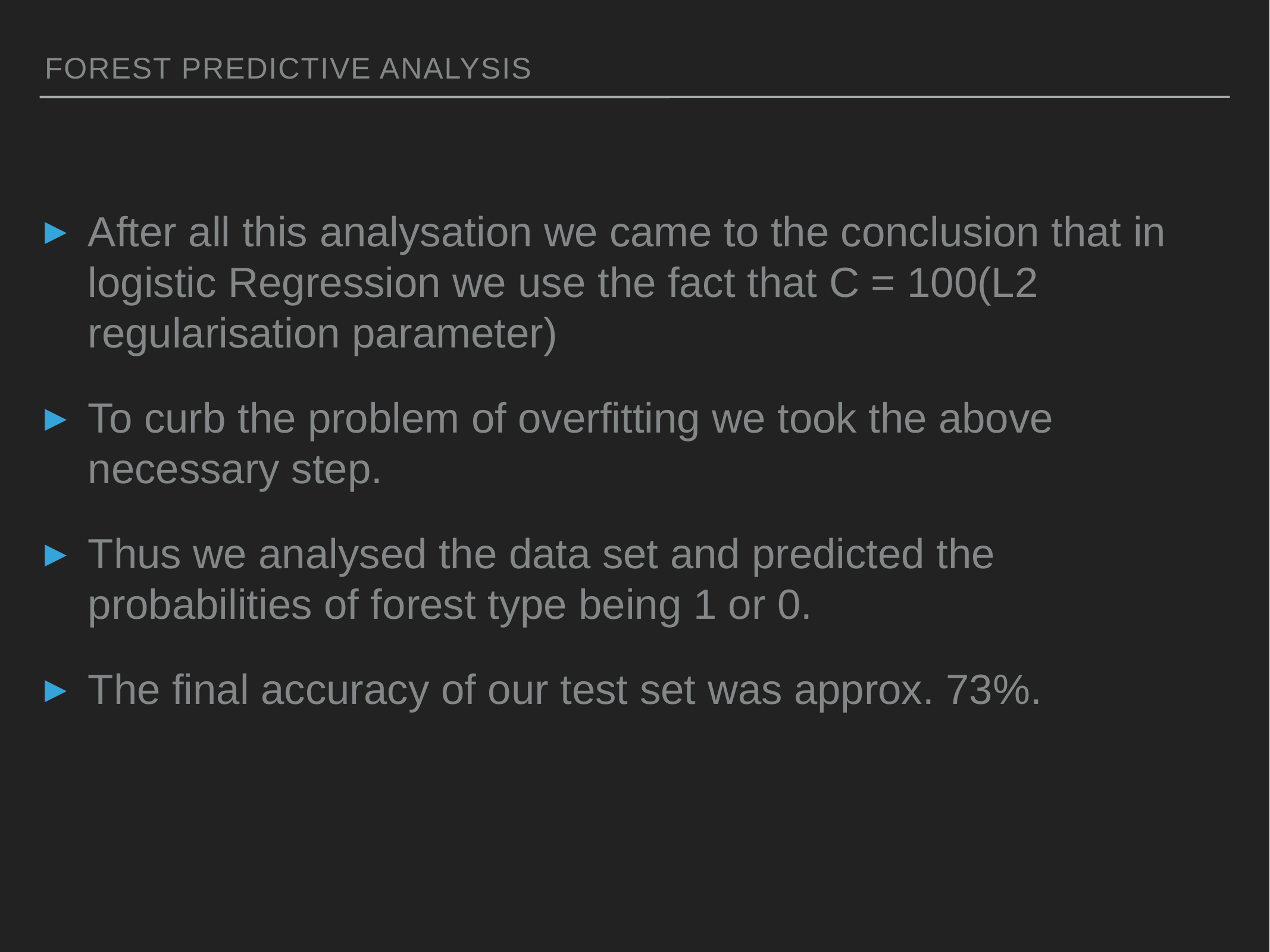

Forest predictive analysis
After all this analysation we came to the conclusion that in logistic Regression we use the fact that C = 100(L2 regularisation parameter)
To curb the problem of overfitting we took the above necessary step.
Thus we analysed the data set and predicted the probabilities of forest type being 1 or 0.
The final accuracy of our test set was approx. 73%.